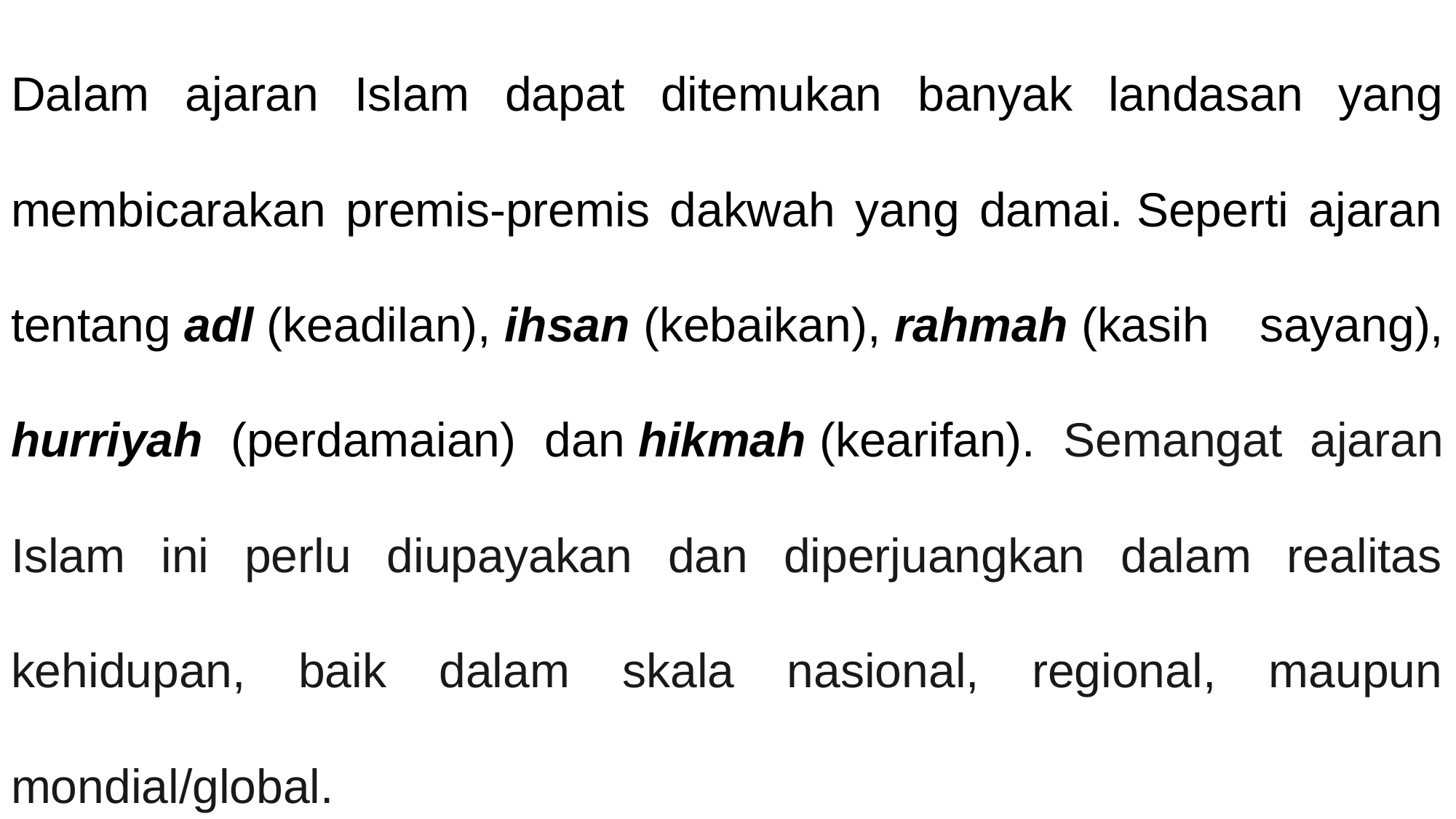

Dalam ajaran Islam dapat ditemukan banyak landasan yang membicarakan premis-premis dakwah yang damai. Seperti ajaran tentang adl (keadilan), ihsan (kebaikan), rahmah (kasih sayang), hurriyah (perdamaian) dan hikmah (kearifan). Semangat ajaran Islam ini perlu diupayakan dan diperjuangkan dalam realitas kehidupan, baik dalam skala nasional, regional, maupun mondial/global.